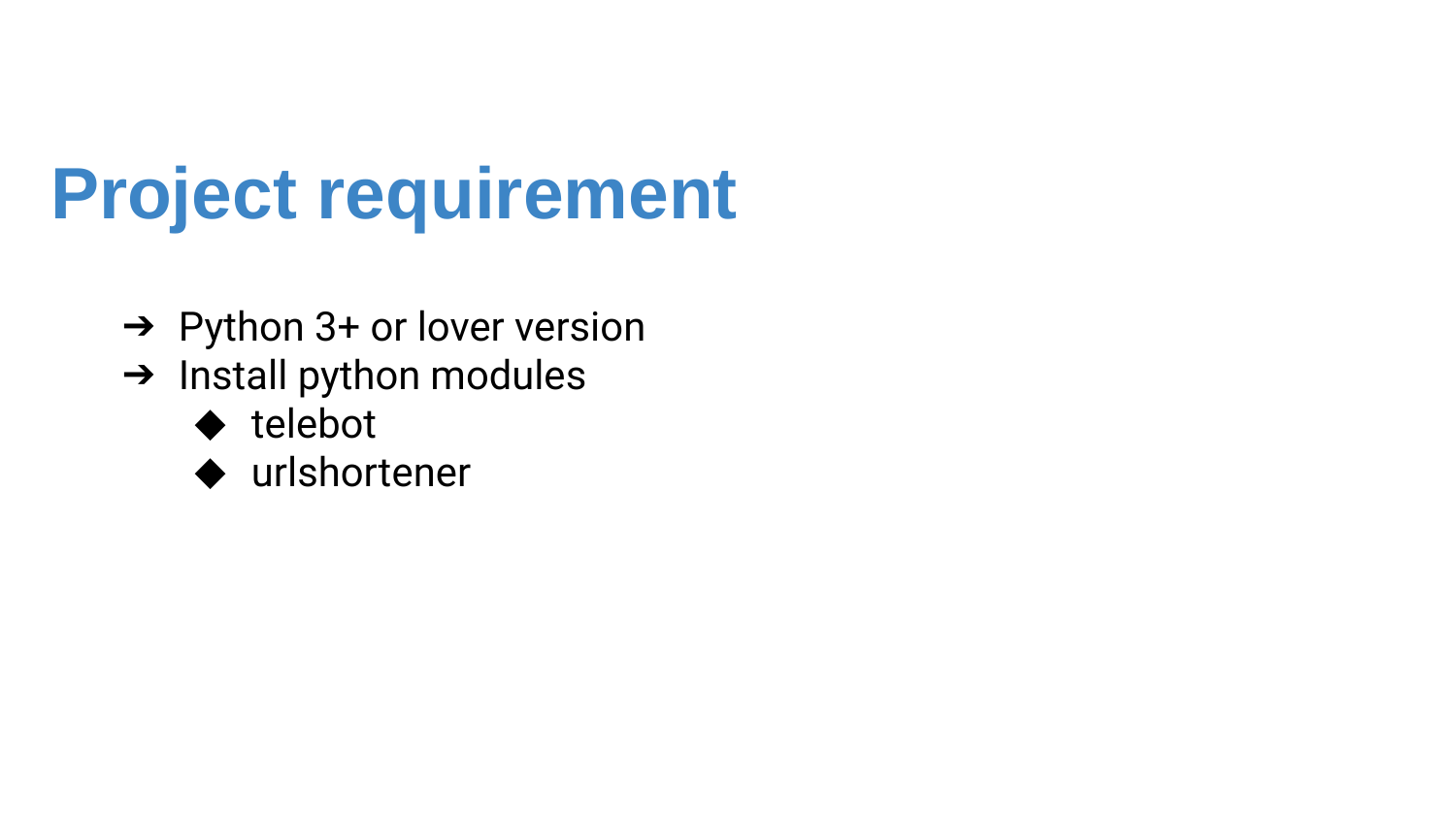

Project requirement
Python 3+ or lover version
Install python modules
telebot
urlshortener